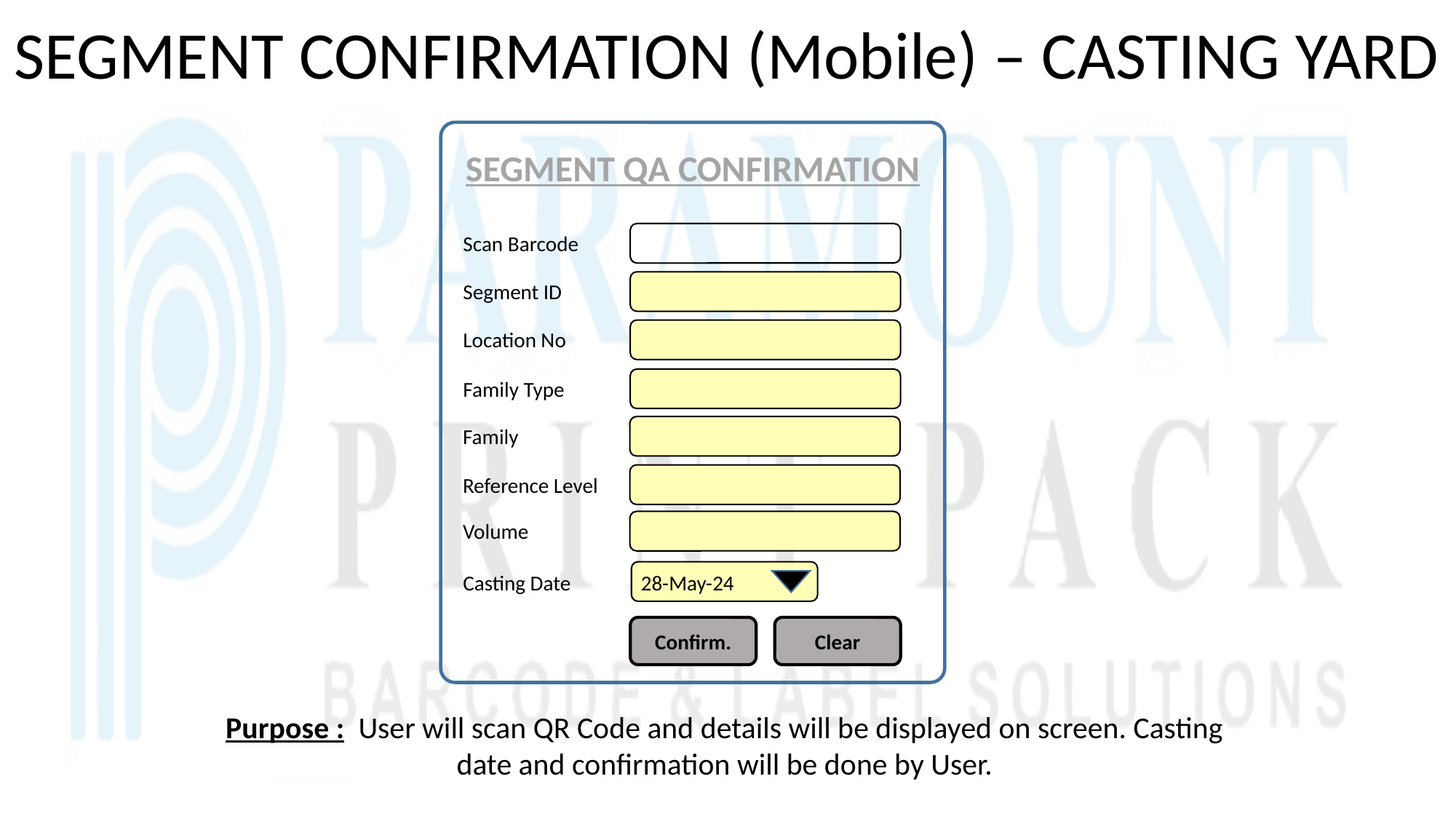

# SEGMENT CONFIRMATION (Mobile) – CASTING YARD

SEGMENT QA CONFIRMATION

Scan Barcode

Segment ID

Location No

Family Type

Family

Reference Level

Volume

28-May-24

Casting Date
Clear
Confirm.
Purpose :  User will scan QR Code and details will be displayed on screen. Casting date and confirmation will be done by User.